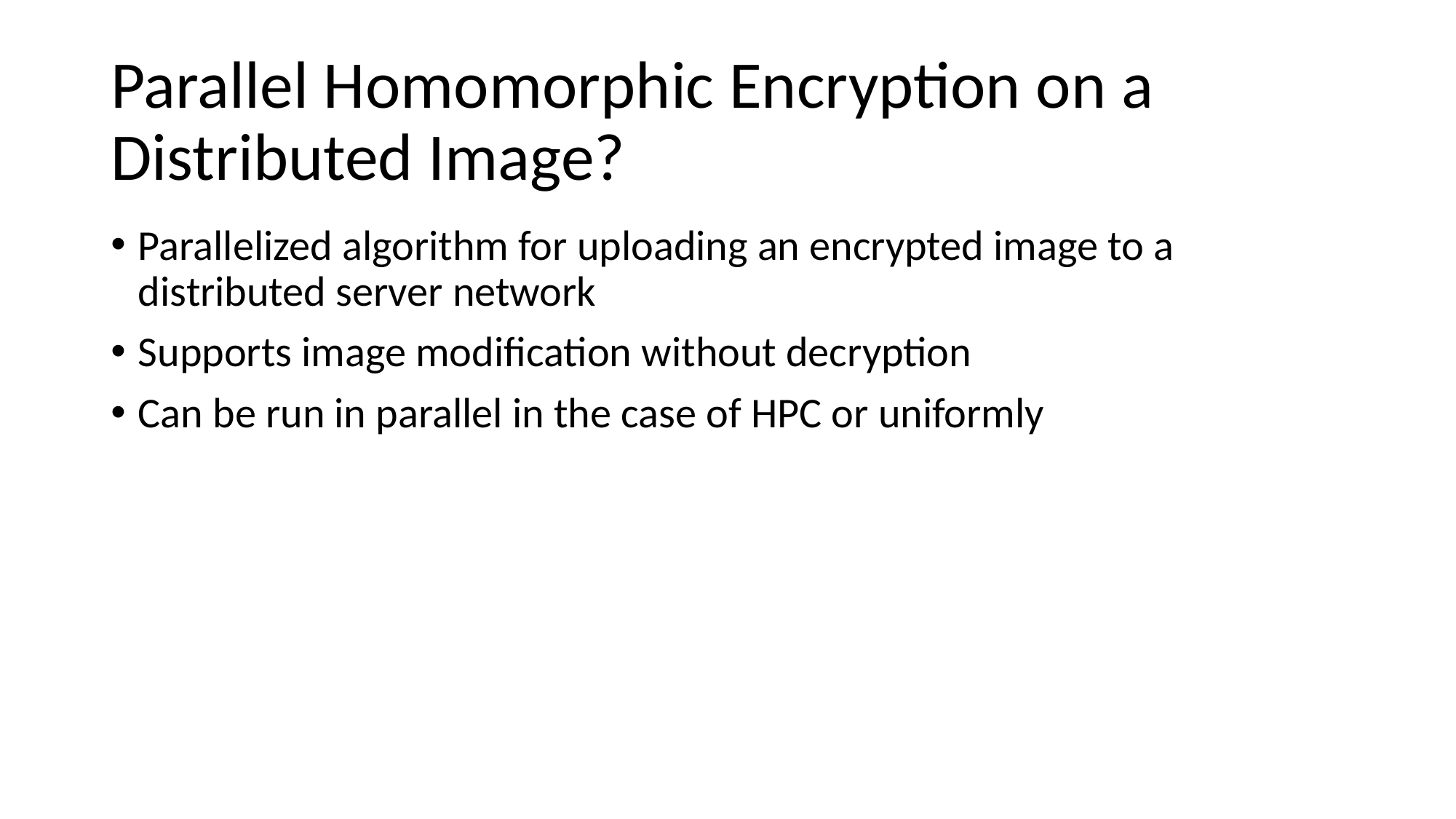

# Parallel Homomorphic Encryption on a Distributed Image?
Parallelized algorithm for uploading an encrypted image to a distributed server network
Supports image modification without decryption
Can be run in parallel in the case of HPC or uniformly